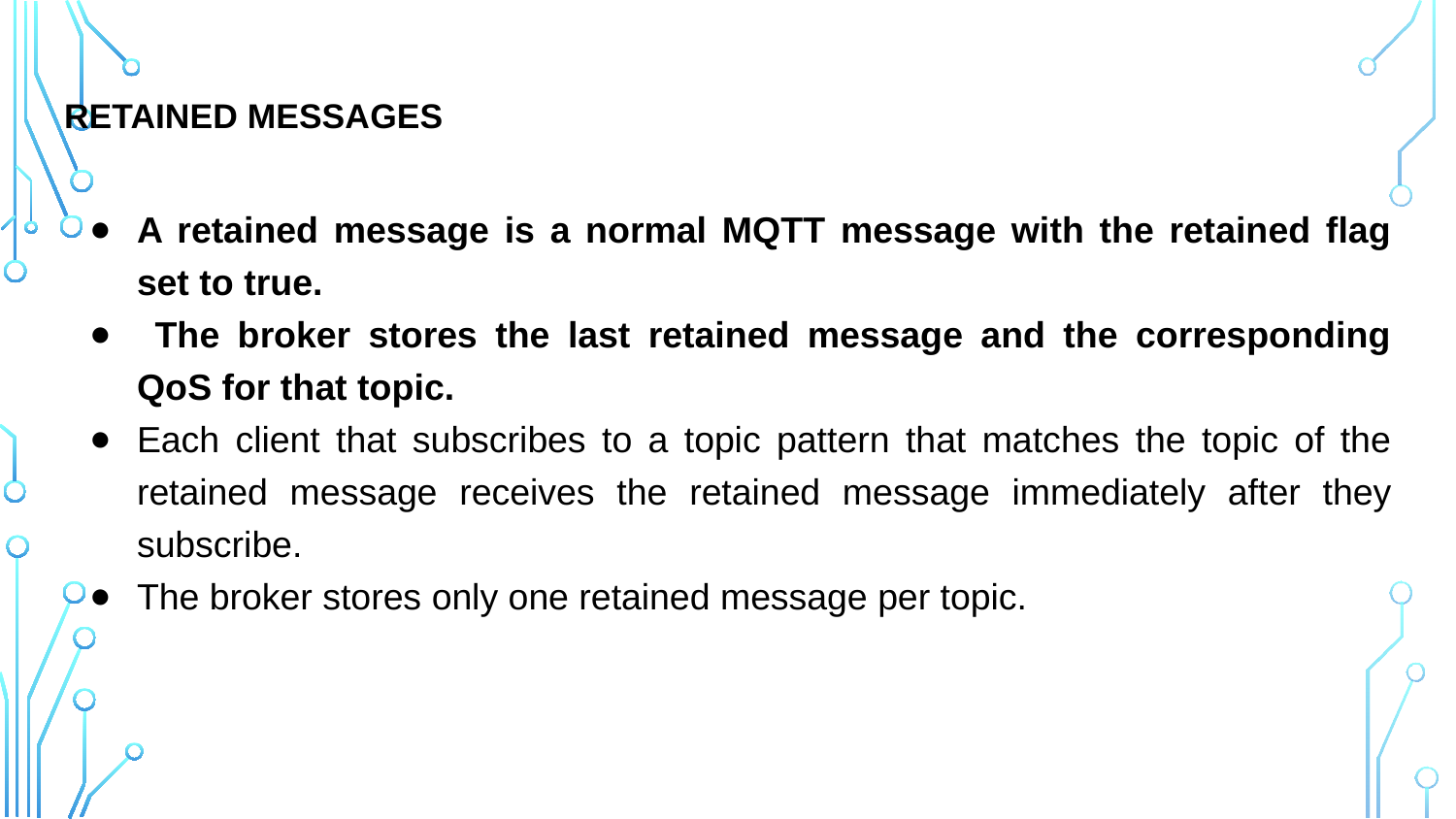

# RETAINED MESSAGES

A retained message is a normal MQTT message with the retained flag set to true.
 The broker stores the last retained message and the corresponding QoS for that topic.
Each client that subscribes to a topic pattern that matches the topic of the retained message receives the retained message immediately after they subscribe.
The broker stores only one retained message per topic.